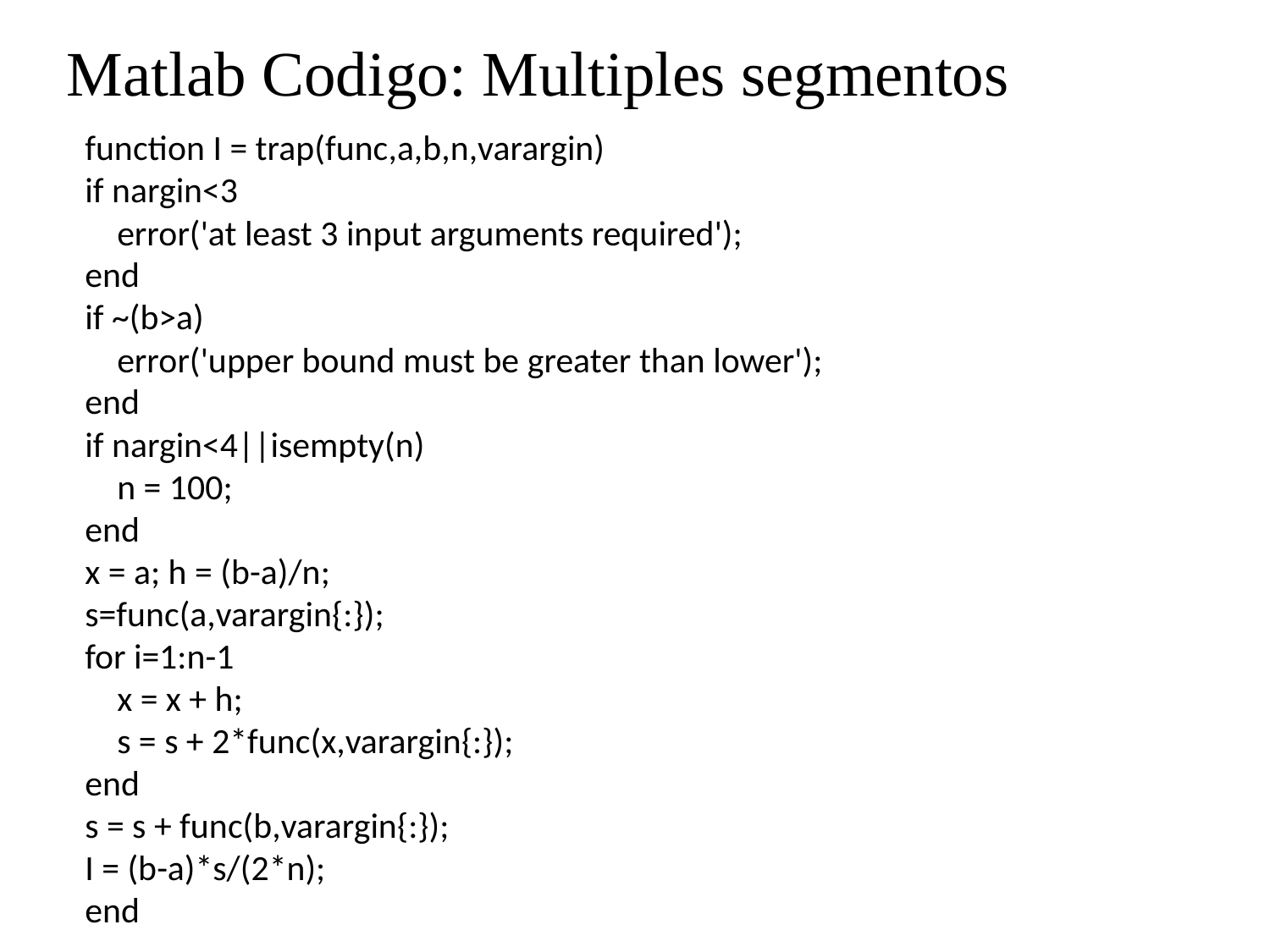

# Matlab Codigo: Multiples segmentos
function I = trap(func,a,b,n,varargin)
if nargin<3
    error('at least 3 input arguments required');
end
if ~(b>a)
    error('upper bound must be greater than lower');
end
if nargin<4||isempty(n)
    n = 100;
end
x = a; h = (b-a)/n;
s=func(a,varargin{:});
for i=1:n-1
    x = x + h;
    s = s + 2*func(x,varargin{:});
end
s = s + func(b,varargin{:});
I = (b-a)*s/(2*n);
end